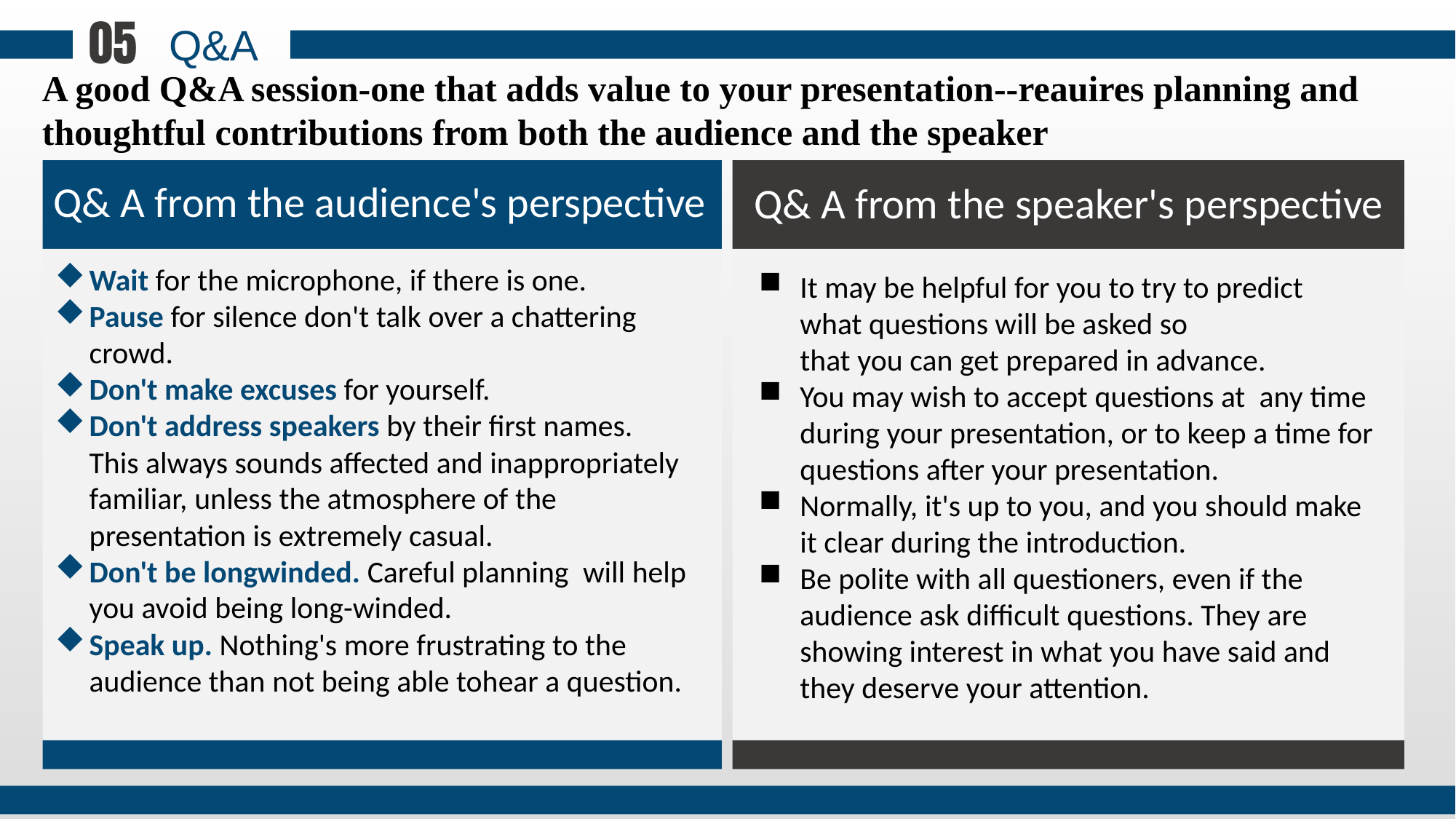

05
Q&A

A good Q&A session-one that adds value to your presentation--reauires planning and thoughtful contributions from both the audience and the speaker

Q& A from the speaker's perspective

Q& A from the audience's perspective
Wait for the microphone, if there is one.
Pause for silence don't talk over a chattering crowd.
Don't make excuses for yourself.
Don't address speakers by their first names. This always sounds affected and inappropriately familiar, unless the atmosphere of the presentation is extremely casual.
Don't be longwinded. Careful planning  will help you avoid being long-winded.
Speak up. Nothing's more frustrating to the audience than not being able tohear a question.
It may be helpful for you to try to predict  what questions will be asked so that you can get prepared in advance.
You may wish to accept questions at  any time during your presentation, or to keep a time for questions after your presentation.
Normally, it's up to you, and you should make it clear during the introduction.
Be polite with all questioners, even if the audience ask difficult questions. They are showing interest in what you have said and they deserve your attention.